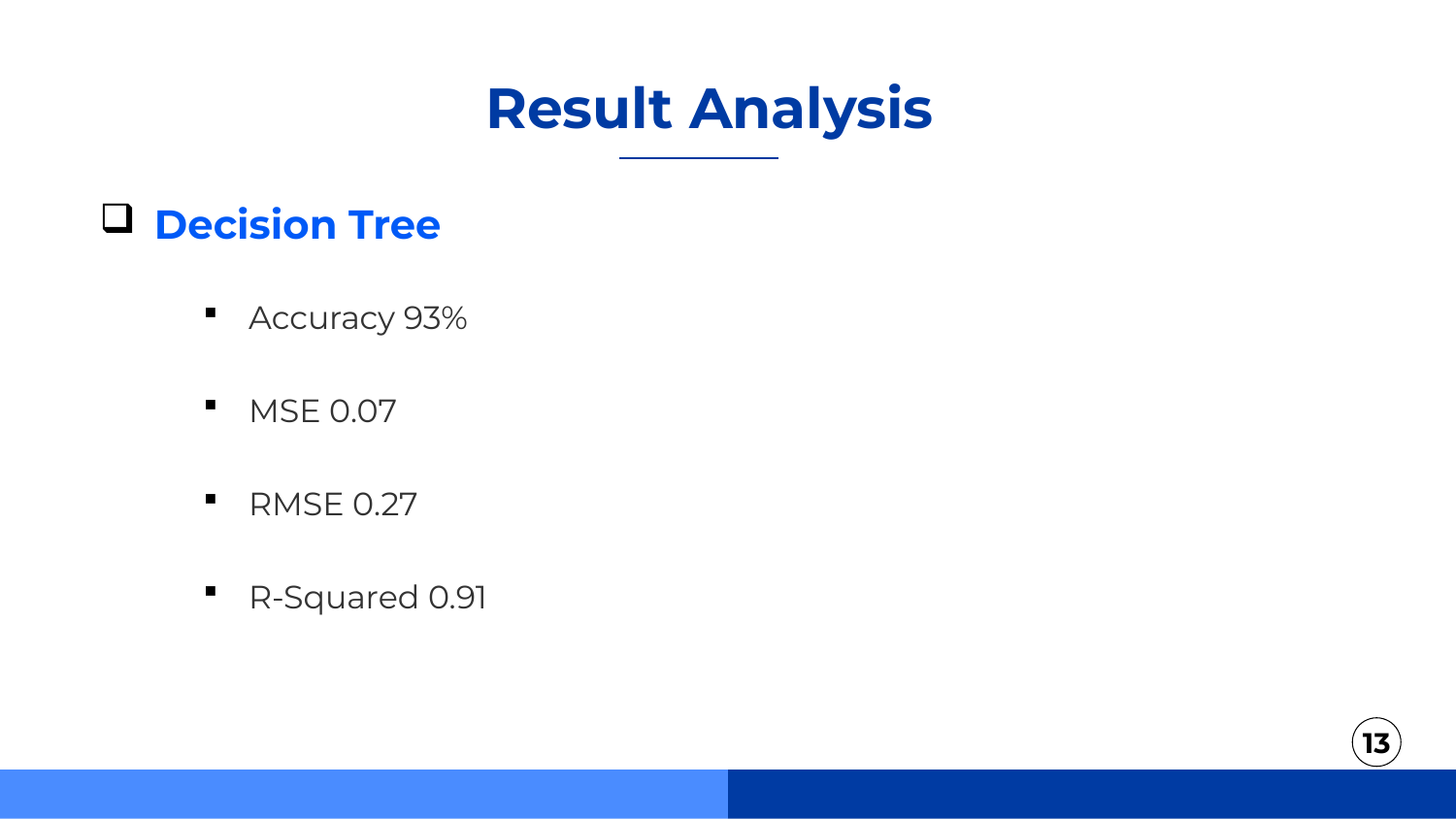

# Result Analysis
Decision Tree
Accuracy 93%
MSE 0.07
RMSE 0.27
R-Squared 0.91
13